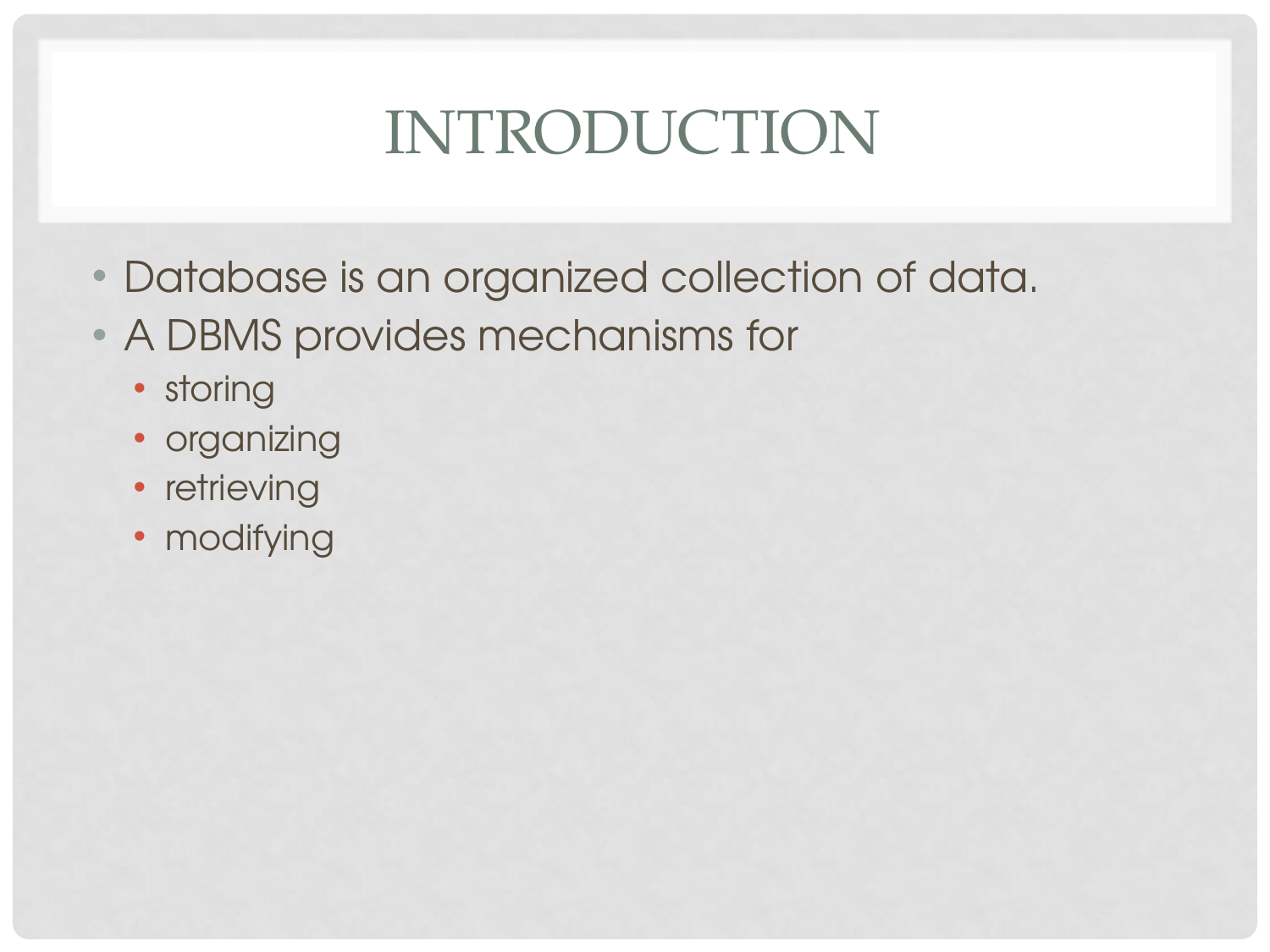

# Introduction
Database is an organized collection of data.
A DBMS provides mechanisms for
storing
organizing
retrieving
modifying